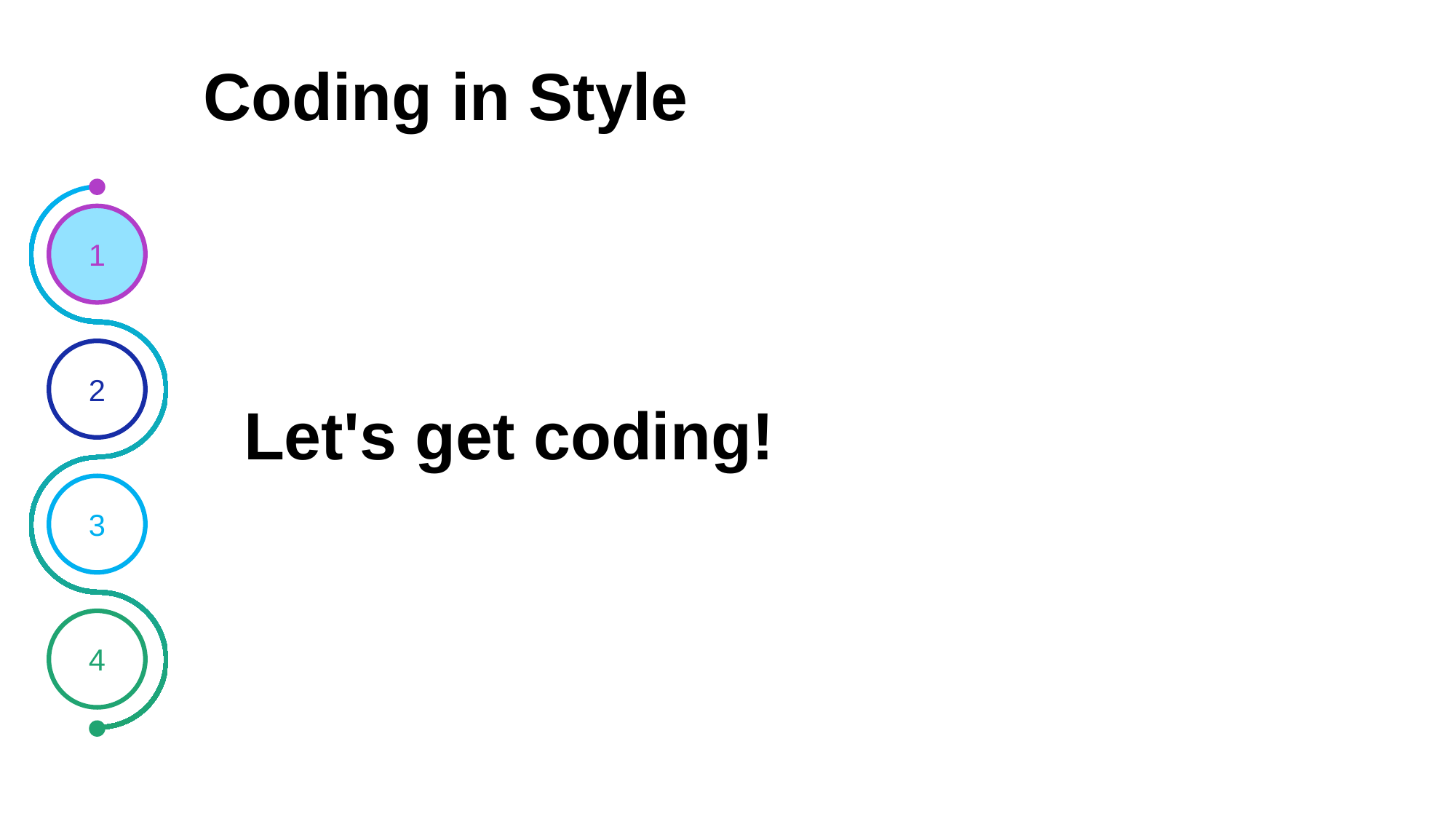

Coding in Style

1

Let's get coding!

2

3
4